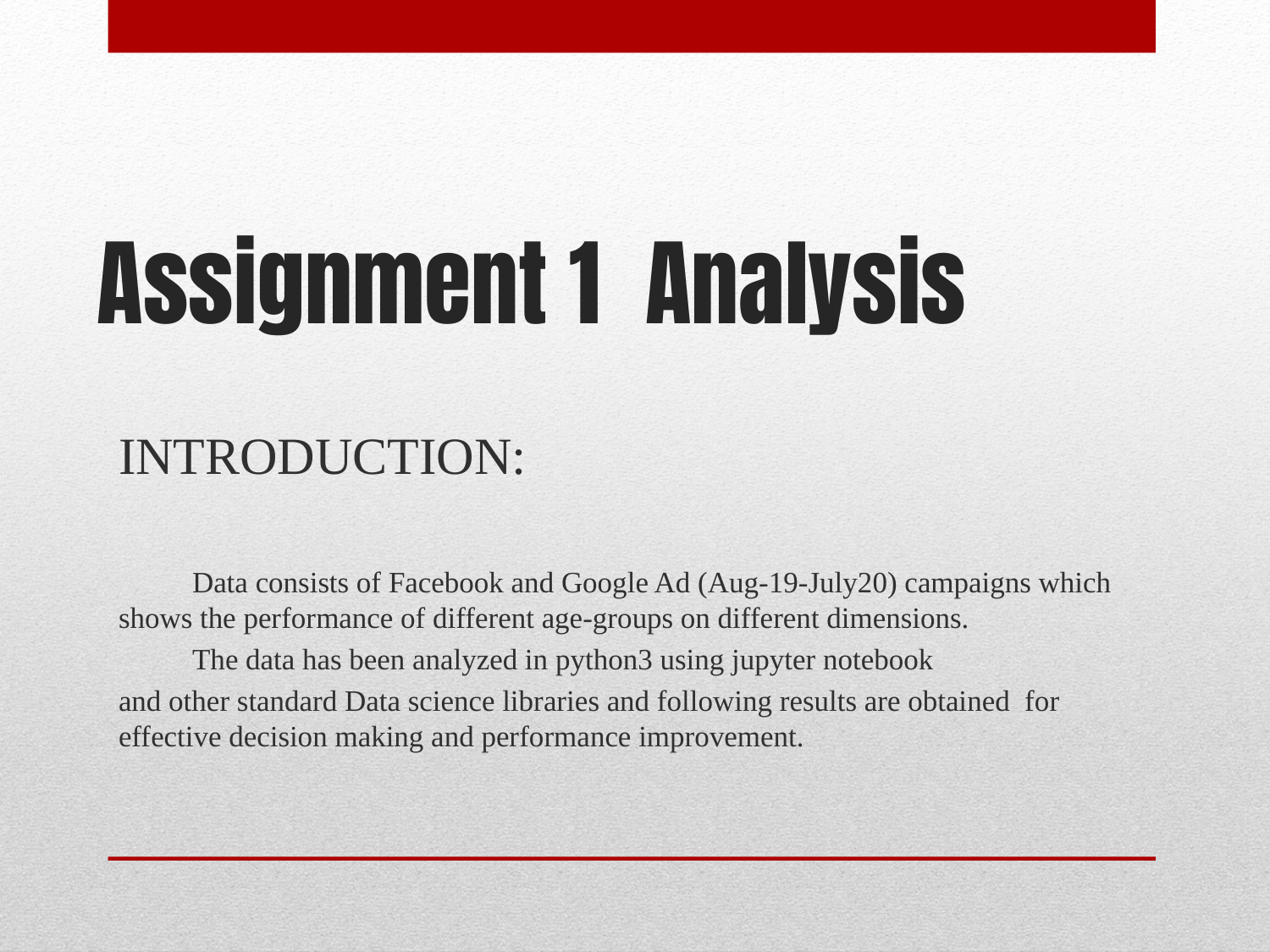

# Assignment 1  Analysis
INTRODUCTION:

	Data consists of Facebook and Google Ad (Aug-19-July20) campaigns which shows the performance of different age-groups on different dimensions.
	The data has been analyzed in python3 using jupyter notebook
and other standard Data science libraries and following results are obtained  for effective decision making and performance improvement.